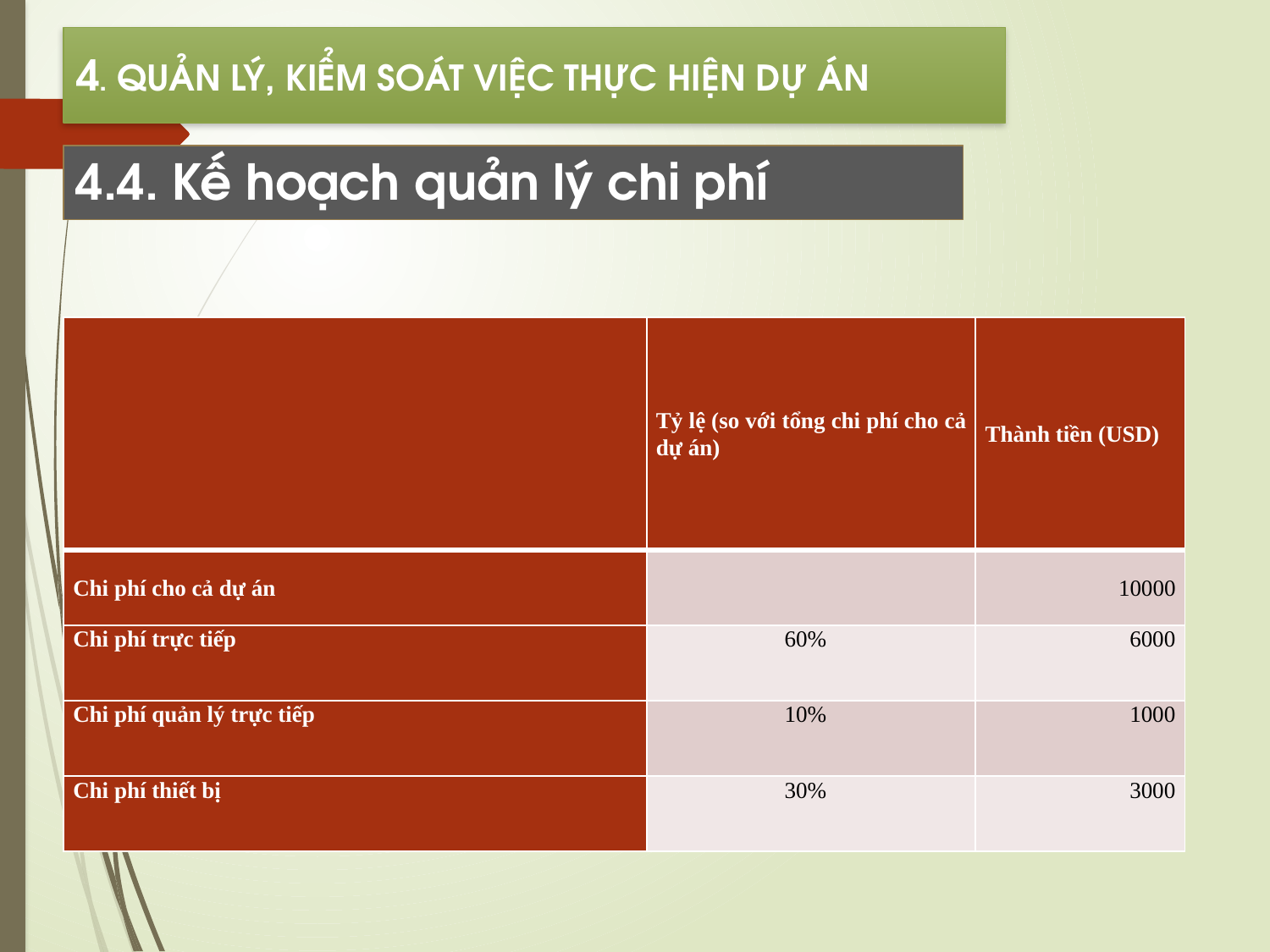

4. QUẢN LÝ, KIỂM SOÁT VIỆC THỰC HIỆN DỰ ÁN

4.4. Kế hoạch quản lý chi phí

|  | Tỷ lệ (so với tổng chi phí cho cả dự án) | Thành tiền (USD) |
| --- | --- | --- |
| Chi phí cho cả dự án |  | 10000 |
| Chi phí trực tiếp | 60% | 6000 |
| Chi phí quản lý trực tiếp | 10% | 1000 |
| Chi phí thiết bị | 30% | 3000 |